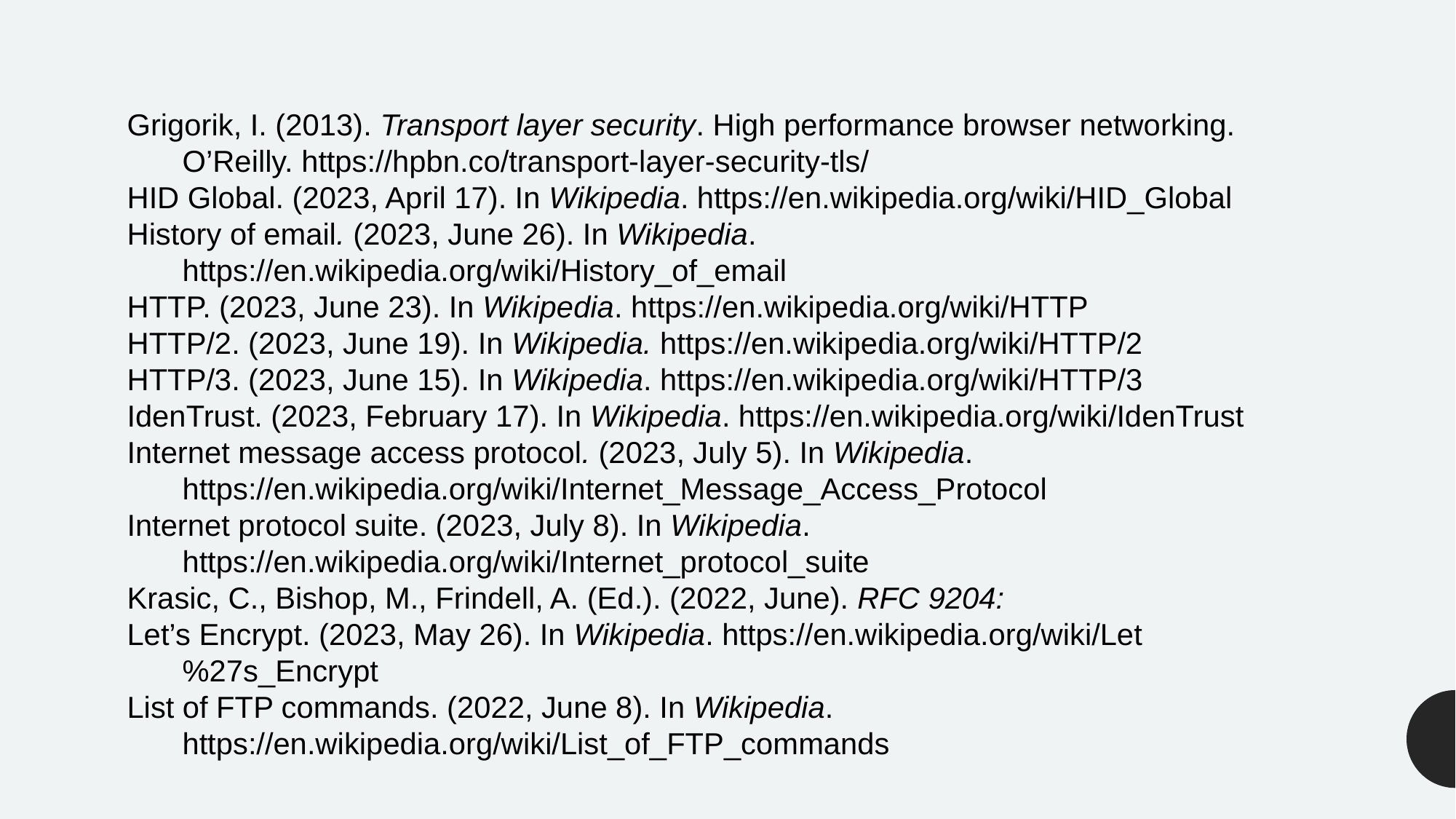

Grigorik, I. (2013). Transport layer security. High performance browser networking. O’Reilly. https://hpbn.co/transport-layer-security-tls/
HID Global. (2023, April 17). In Wikipedia. https://en.wikipedia.org/wiki/HID_Global
History of email. (2023, June 26). In Wikipedia. https://en.wikipedia.org/wiki/History_of_email
HTTP. (2023, June 23). In Wikipedia. https://en.wikipedia.org/wiki/HTTP
HTTP/2. (2023, June 19). In Wikipedia. https://en.wikipedia.org/wiki/HTTP/2
HTTP/3. (2023, June 15). In Wikipedia. https://en.wikipedia.org/wiki/HTTP/3
IdenTrust. (2023, February 17). In Wikipedia. https://en.wikipedia.org/wiki/IdenTrust
Internet message access protocol. (2023, July 5). In Wikipedia. https://en.wikipedia.org/wiki/Internet_Message_Access_Protocol
Internet protocol suite. (2023, July 8). In Wikipedia. https://en.wikipedia.org/wiki/Internet_protocol_suite
Krasic, C., Bishop, M., Frindell, A. (Ed.). (2022, June). RFC 9204:
Let’s Encrypt. (2023, May 26). In Wikipedia. https://en.wikipedia.org/wiki/Let%27s_Encrypt
List of FTP commands. (2022, June 8). In Wikipedia. https://en.wikipedia.org/wiki/List_of_FTP_commands